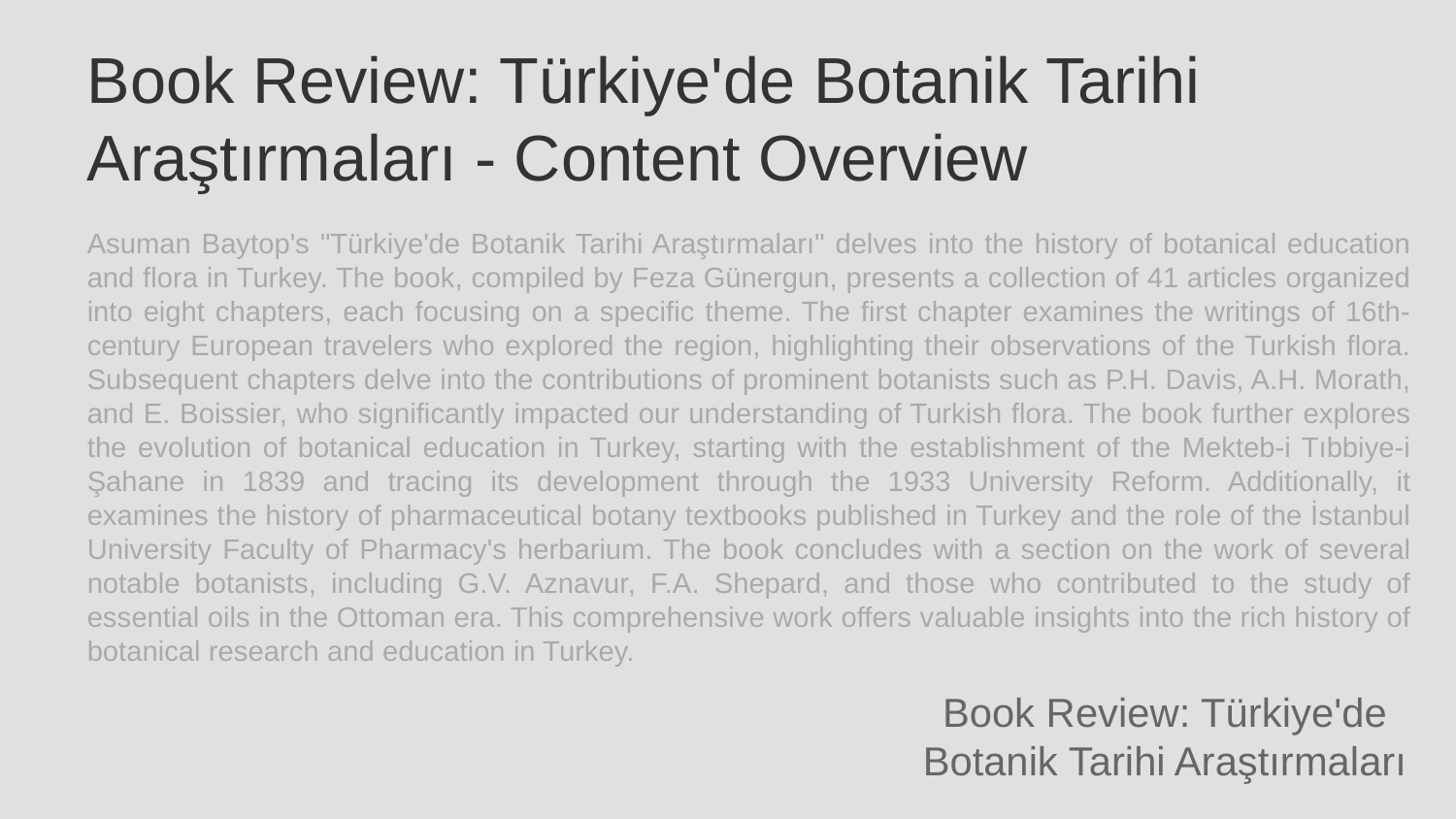

Book Review: Türkiye'de Botanik Tarihi Araştırmaları - Content Overview
Asuman Baytop's "Türkiye'de Botanik Tarihi Araştırmaları" delves into the history of botanical education and flora in Turkey. The book, compiled by Feza Günergun, presents a collection of 41 articles organized into eight chapters, each focusing on a specific theme. The first chapter examines the writings of 16th-century European travelers who explored the region, highlighting their observations of the Turkish flora. Subsequent chapters delve into the contributions of prominent botanists such as P.H. Davis, A.H. Morath, and E. Boissier, who significantly impacted our understanding of Turkish flora. The book further explores the evolution of botanical education in Turkey, starting with the establishment of the Mekteb-i Tıbbiye-i Şahane in 1839 and tracing its development through the 1933 University Reform. Additionally, it examines the history of pharmaceutical botany textbooks published in Turkey and the role of the İstanbul University Faculty of Pharmacy's herbarium. The book concludes with a section on the work of several notable botanists, including G.V. Aznavur, F.A. Shepard, and those who contributed to the study of essential oils in the Ottoman era. This comprehensive work offers valuable insights into the rich history of botanical research and education in Turkey.
Book Review: Türkiye'de Botanik Tarihi Araştırmaları